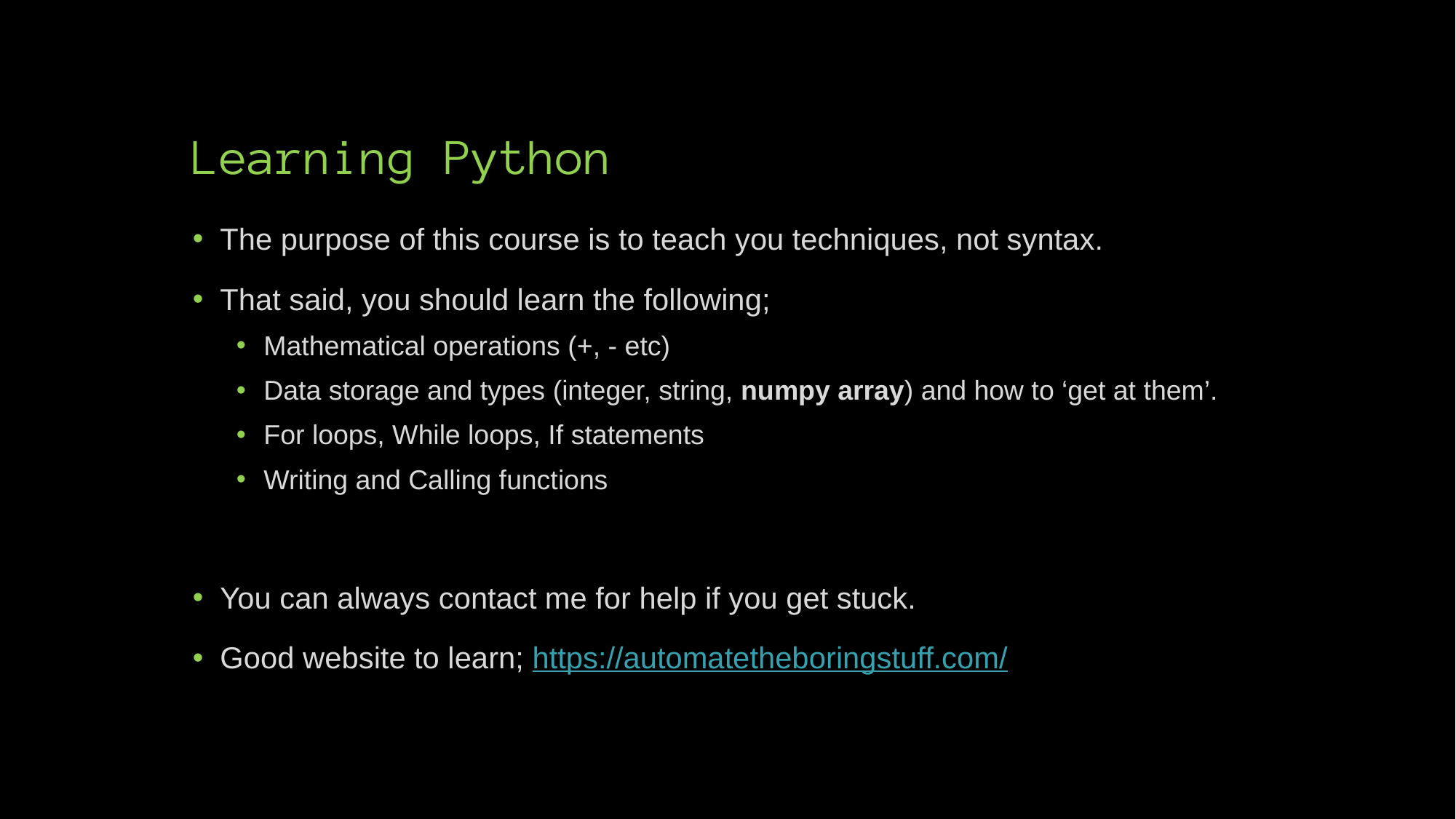

# Learning Python
The purpose of this course is to teach you techniques, not syntax.
That said, you should learn the following;
Mathematical operations (+, - etc)
Data storage and types (integer, string, numpy array) and how to ‘get at them’.
For loops, While loops, If statements
Writing and Calling functions

You can always contact me for help if you get stuck.
Good website to learn; https://automatetheboringstuff.com/